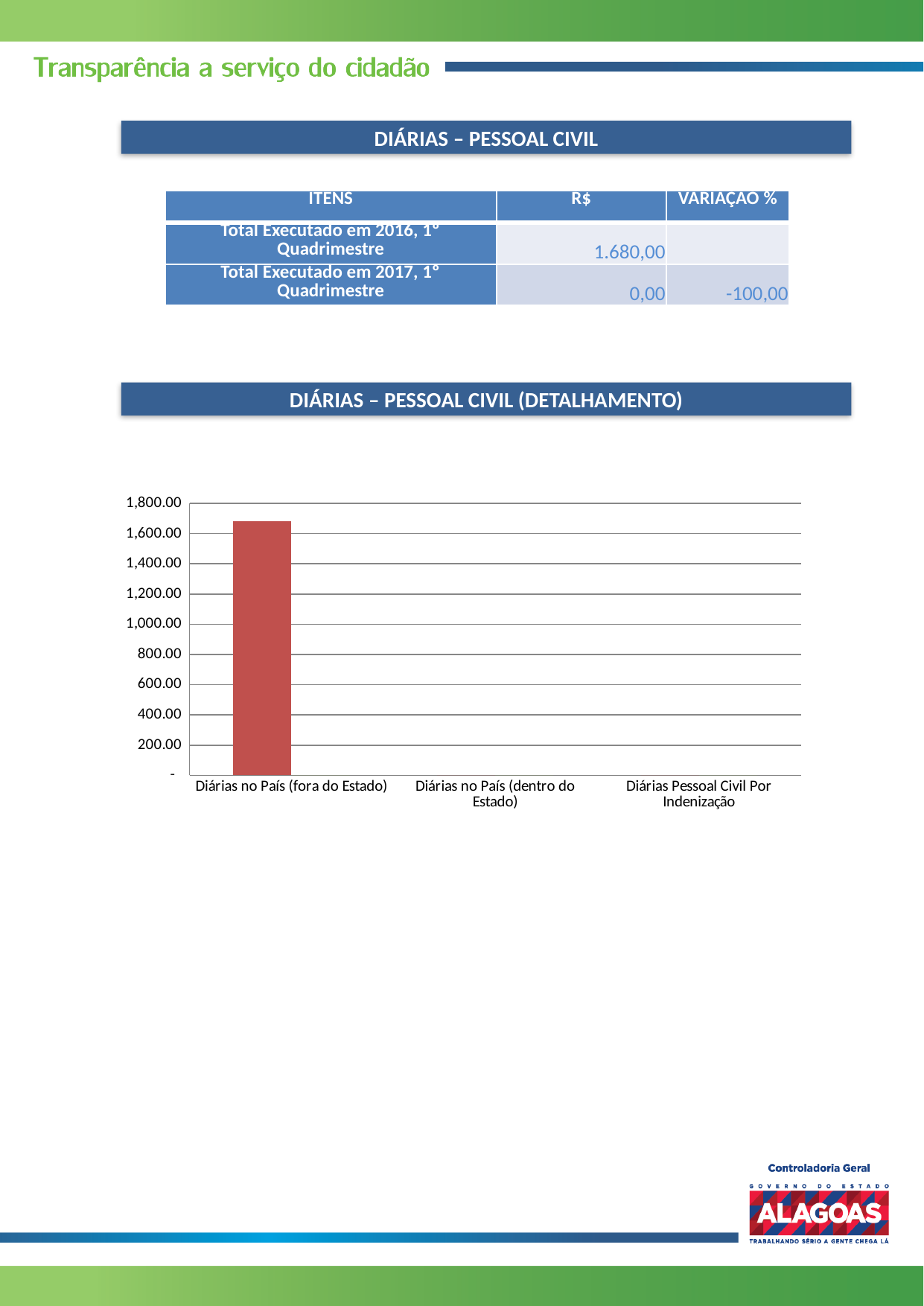

DIÁRIAS – PESSOAL CIVIL
| ITENS | R$ | VARIAÇÃO % |
| --- | --- | --- |
| Total Executado em 2016, 1º Quadrimestre | 1.680,00 |  |
| Total Executado em 2017, 1º Quadrimestre | 0,00 | -100,00 |
DIÁRIAS – PESSOAL CIVIL (DETALHAMENTO)

### Chart

| Category |  |  |
|---|---|---|
| Diárias no País (fora do Estado) | 1680.0 | 0.0 |
| Diárias no País (dentro do Estado) | 0.0 | 0.0 |
| Diárias Pessoal Civil Por Indenização | 0.0 | 0.0 |